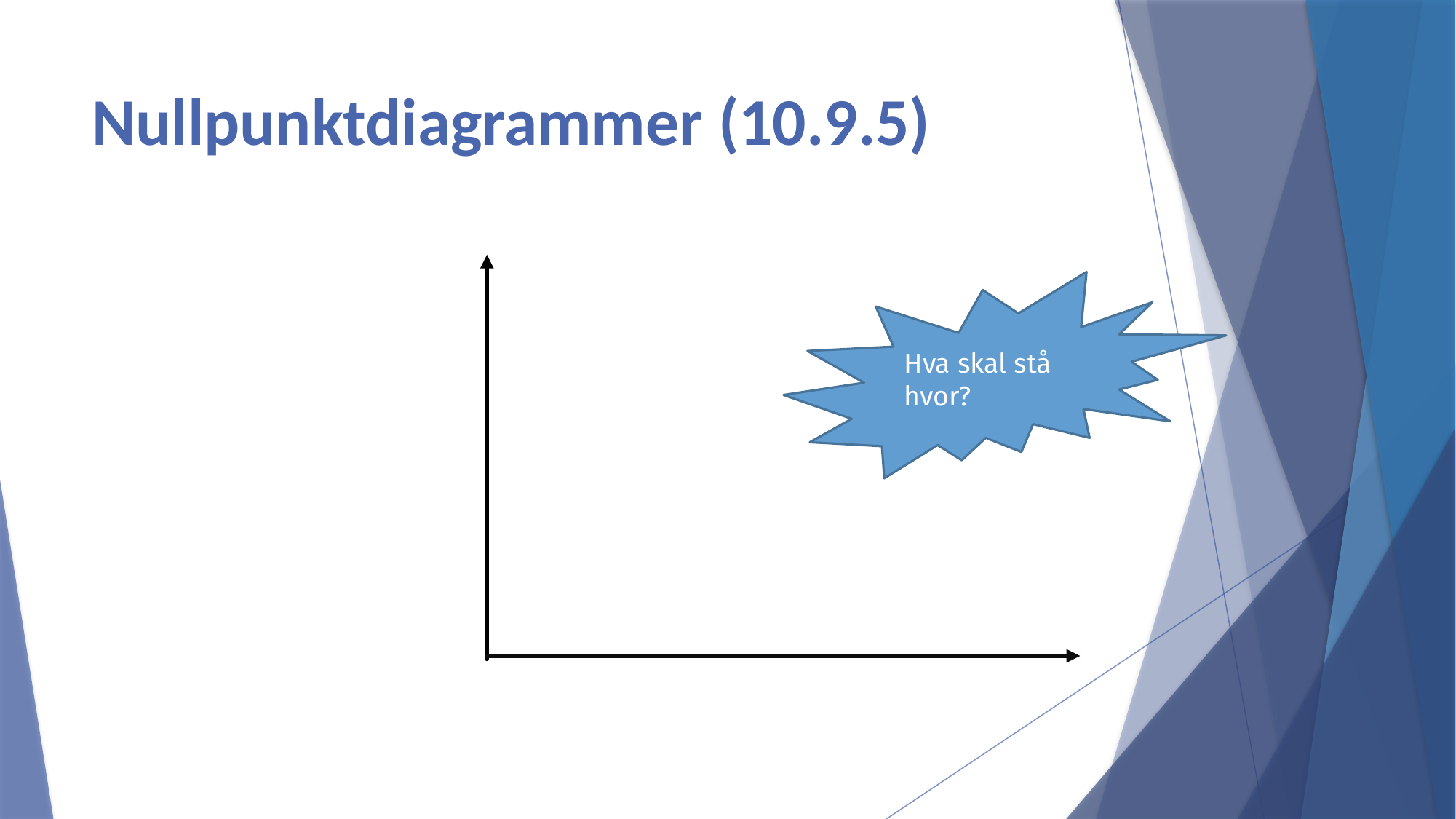

# Nullpunktdiagrammer (10.9.5)
Hva skal stå hvor?